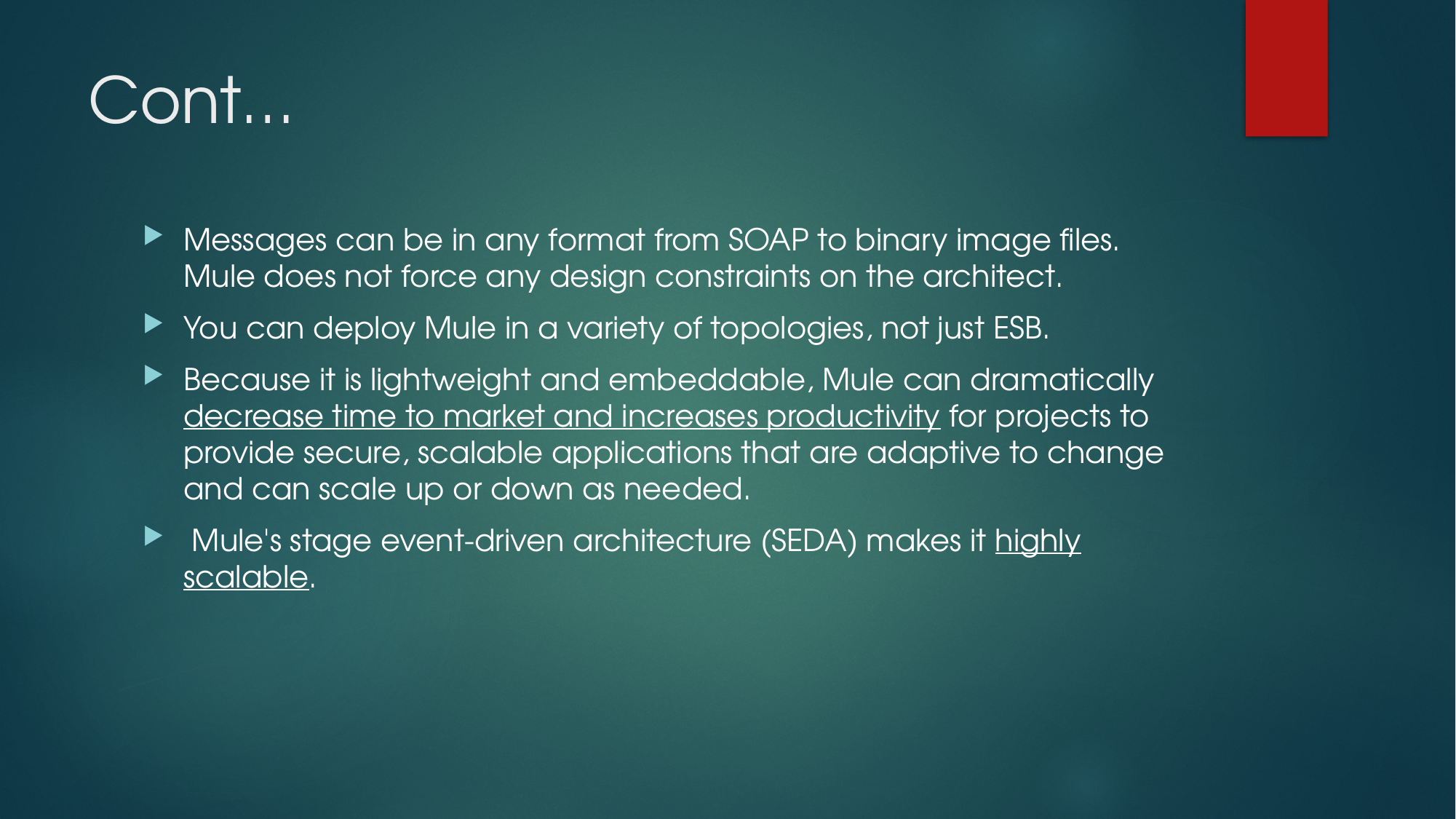

# Cont…

Messages can be in any format from SOAP to binary image files. Mule does not force any design constraints on the architect.
You can deploy Mule in a variety of topologies, not just ESB.
Because it is lightweight and embeddable, Mule can dramatically decrease time to market and increases productivity for projects to provide secure, scalable applications that are adaptive to change and can scale up or down as needed.
 Mule's stage event-driven architecture (SEDA) makes it highly scalable.